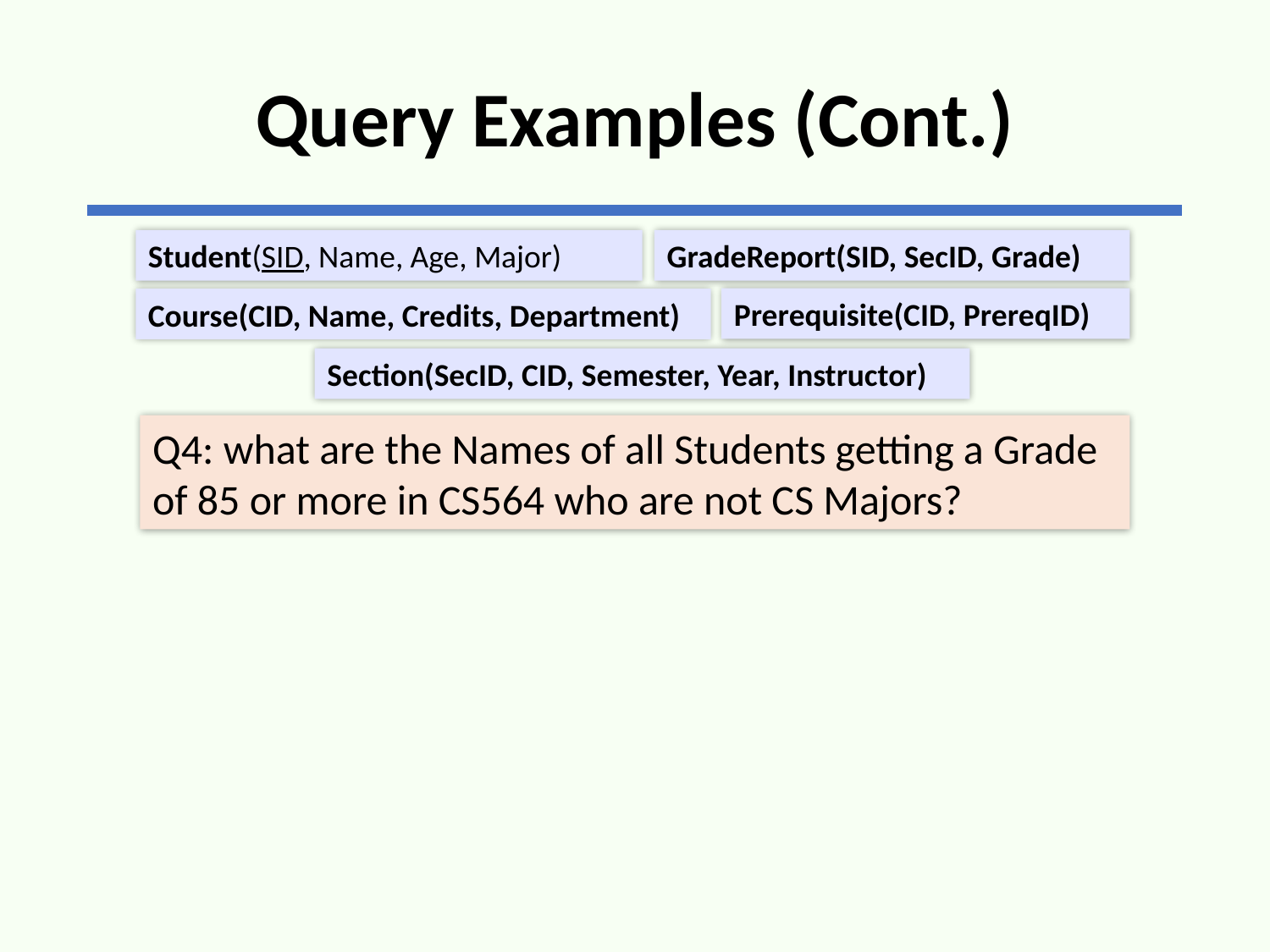

# Query Examples (Cont.)
Student(SID, Name, Age, Major)
GradeReport(SID, SecID, Grade)
Prerequisite(CID, PrereqID)
Course(CID, Name, Credits, Department)
Section(SecID, CID, Semester, Year, Instructor)
Q4: what are the Names of all Students getting a Grade of 85 or more in CS564 who are not CS Majors?